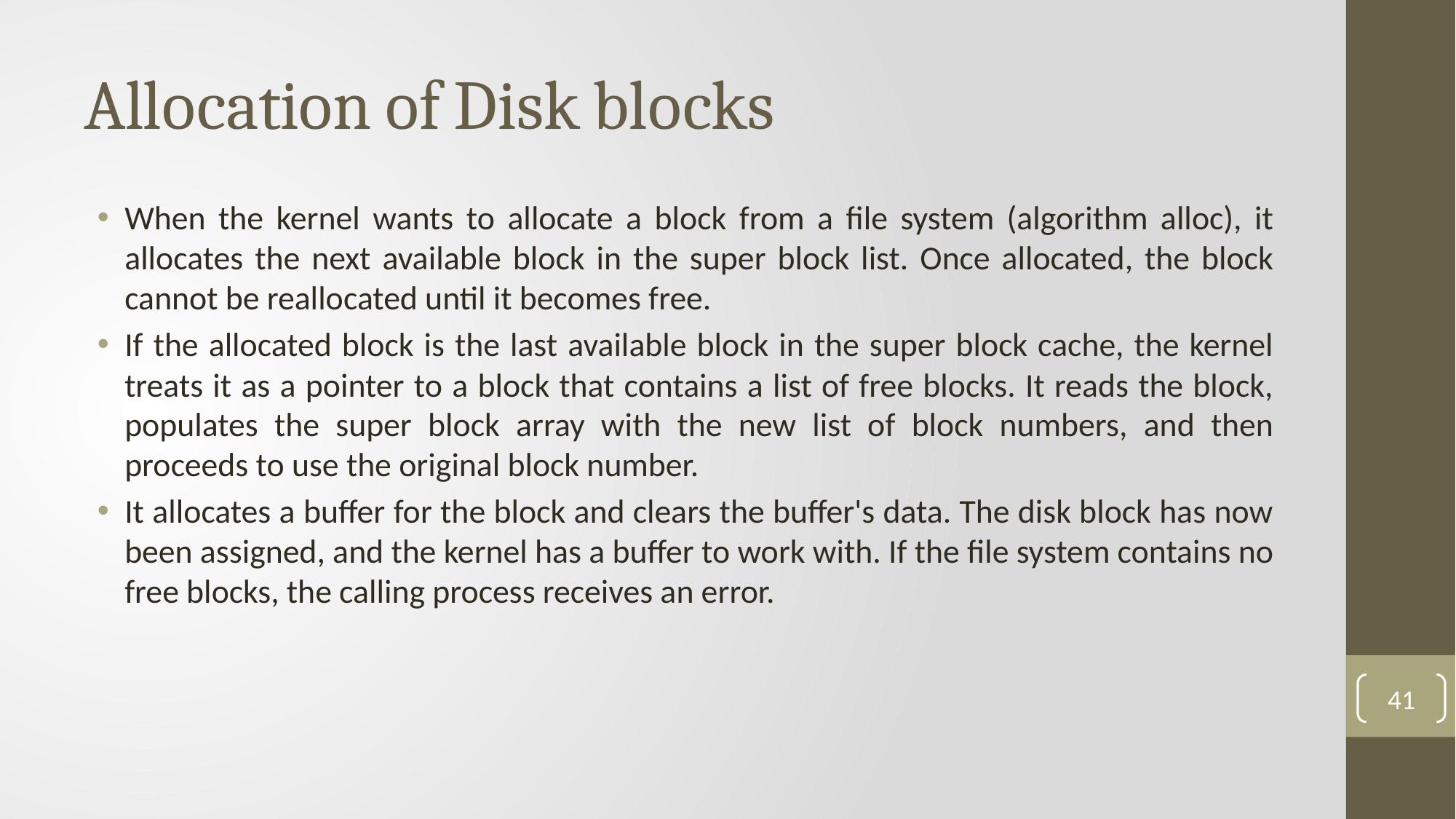

# Allocation of Disk blocks
When the kernel wants to allocate a block from a file system (algorithm alloc), it allocates the next available block in the super block list. Once allocated, the block cannot be reallocated until it becomes free.
If the allocated block is the last available block in the super block cache, the kernel treats it as a pointer to a block that contains a list of free blocks. It reads the block, populates the super block array with the new list of block numbers, and then proceeds to use the original block number.
It allocates a buffer for the block and clears the buffer's data. The disk block has now been assigned, and the kernel has a buffer to work with. If the file system contains no free blocks, the calling process receives an error.
41